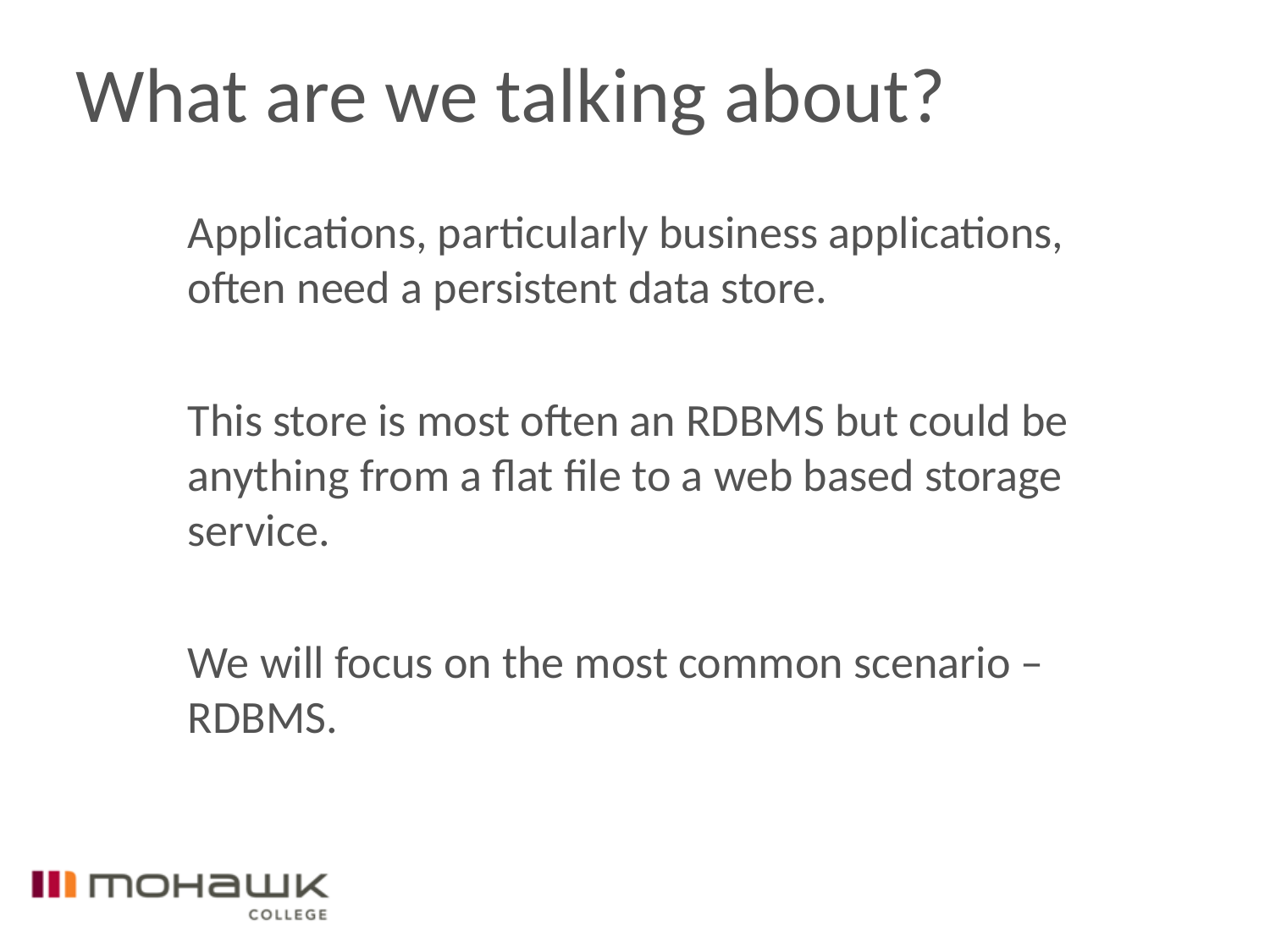

# What are we talking about?
Applications, particularly business applications, often need a persistent data store.

This store is most often an RDBMS but could be anything from a flat file to a web based storage service.

We will focus on the most common scenario – RDBMS.